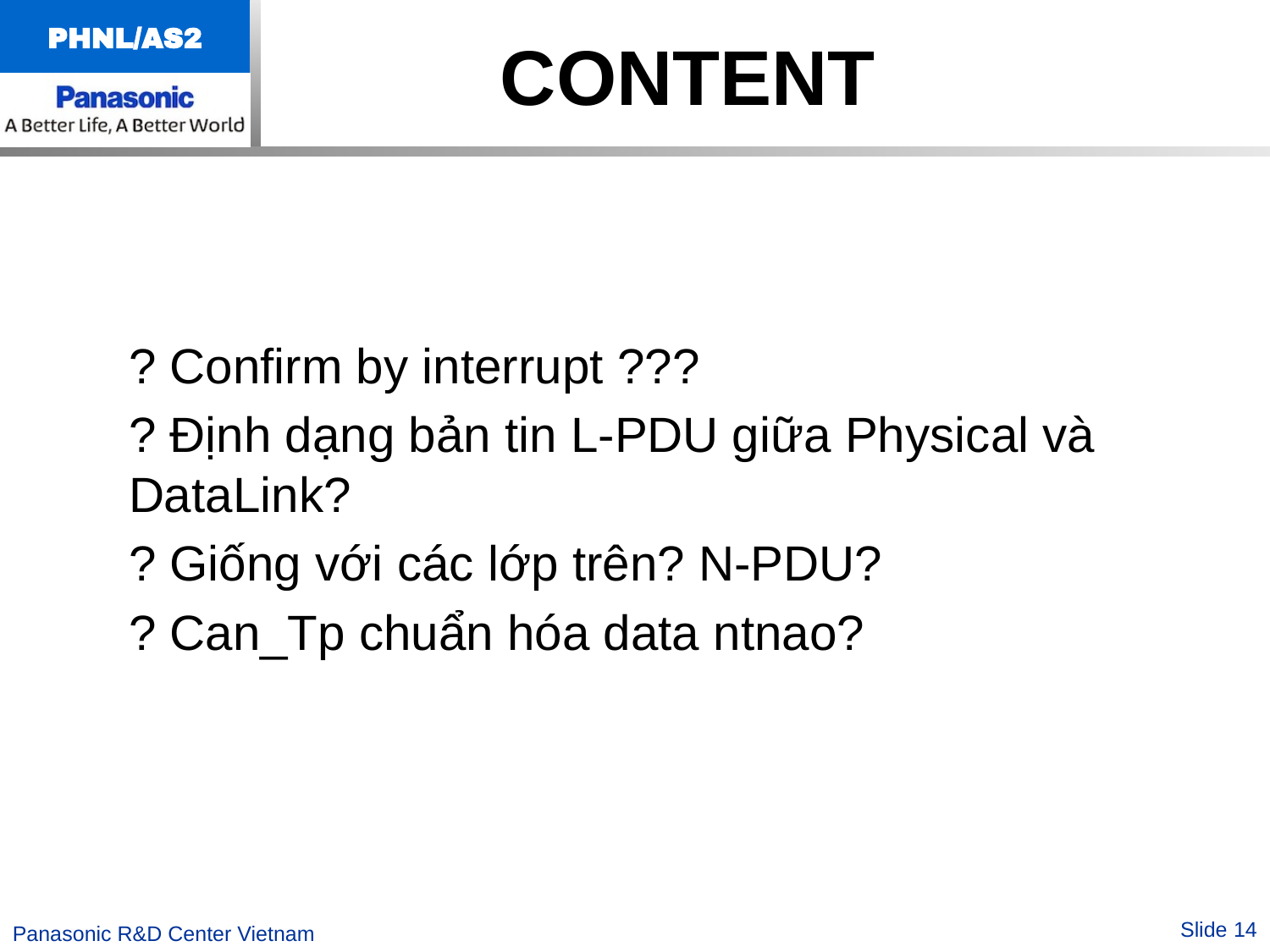

# CONTENT
? Confirm by interrupt ???
? Định dạng bản tin L-PDU giữa Physical và DataLink?
? Giống với các lớp trên? N-PDU?
? Can_Tp chuẩn hóa data ntnao?

Slide 14